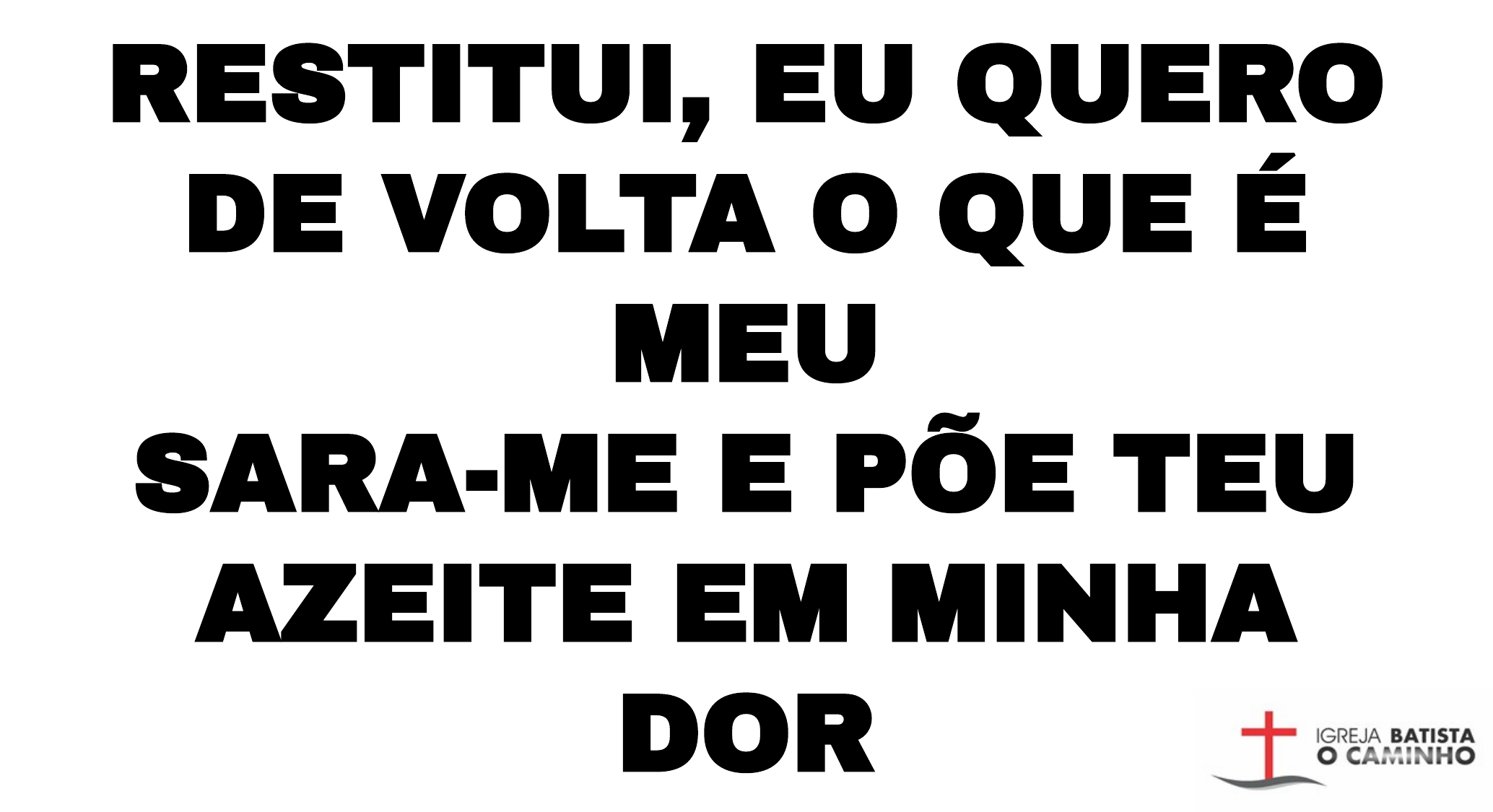

RESTITUI, EU QUERO DE VOLTA O QUE É MEU
SARA-ME E PÕE TEU AZEITE EM MINHA DOR